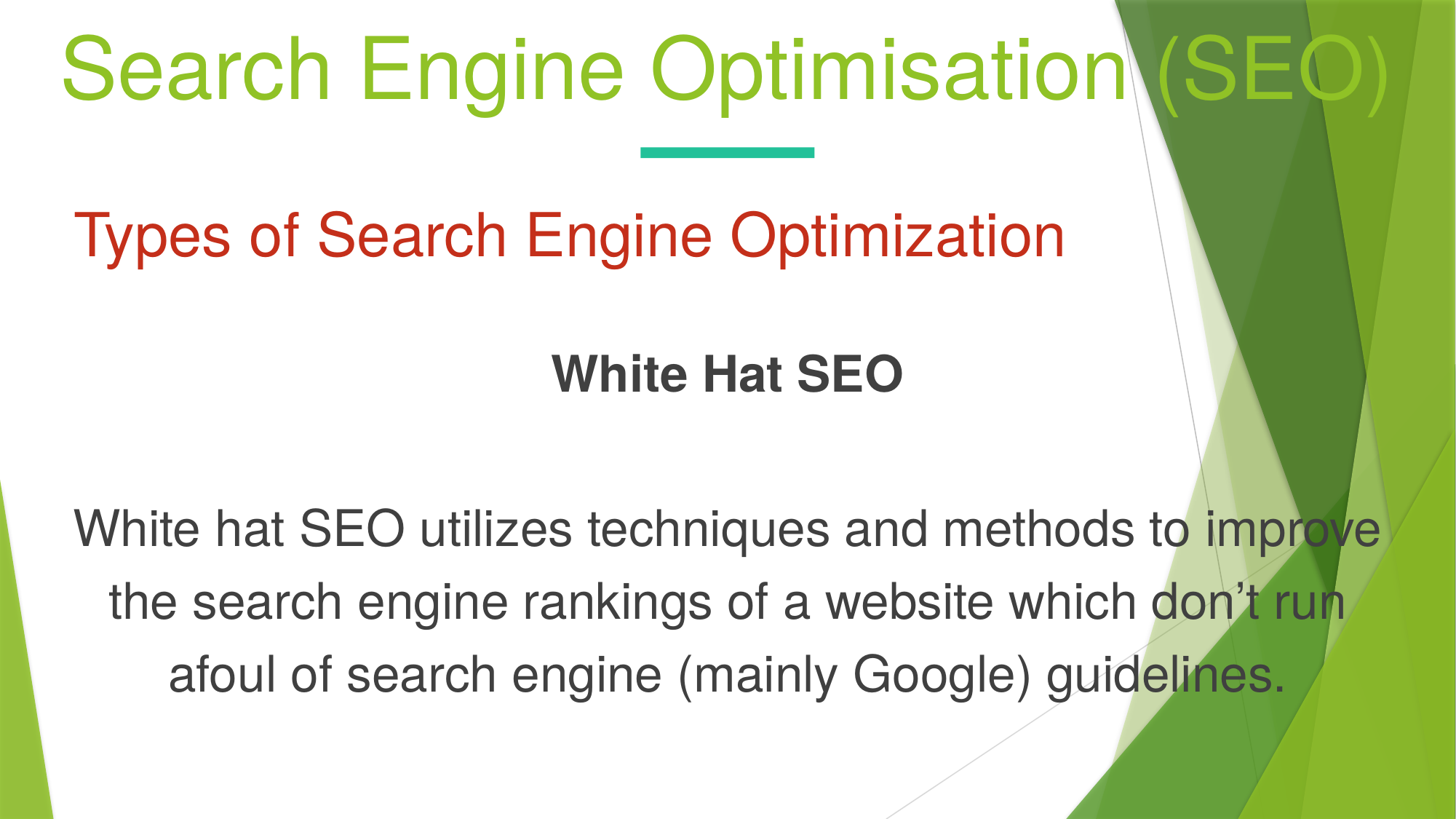

Search Engine Optimisation (SEO)

Types of Search Engine Optimization
White Hat SEO

White hat SEO utilizes techniques and methods to improve the search engine rankings of a website which don’t run afoul of search engine (mainly Google) guidelines.